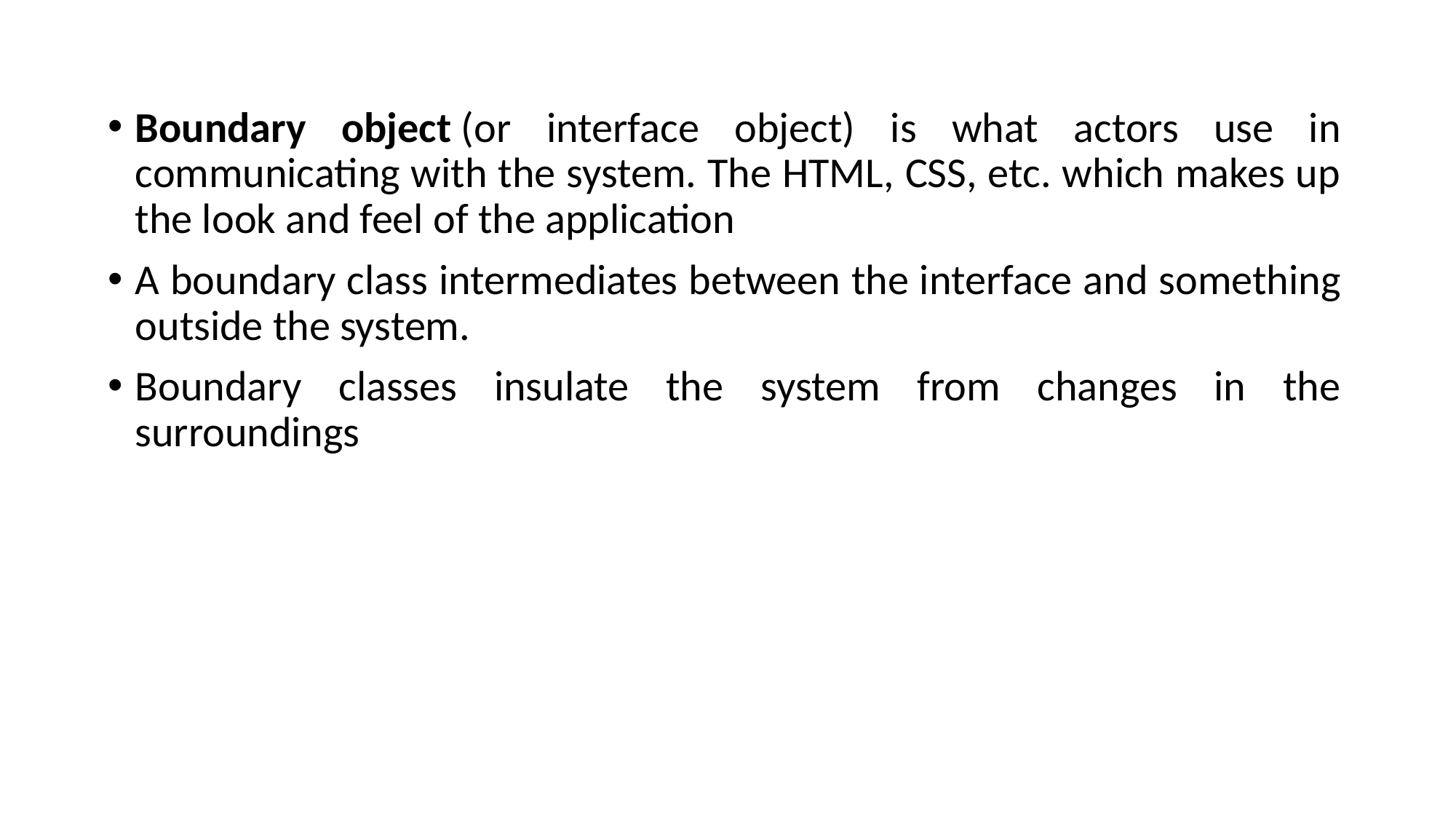

Boundary object (or interface object) is what actors use in communicating with the system. The HTML, CSS, etc. which makes up the look and feel of the application
A boundary class intermediates between the interface and something outside the system.
Boundary classes insulate the system from changes in the surroundings